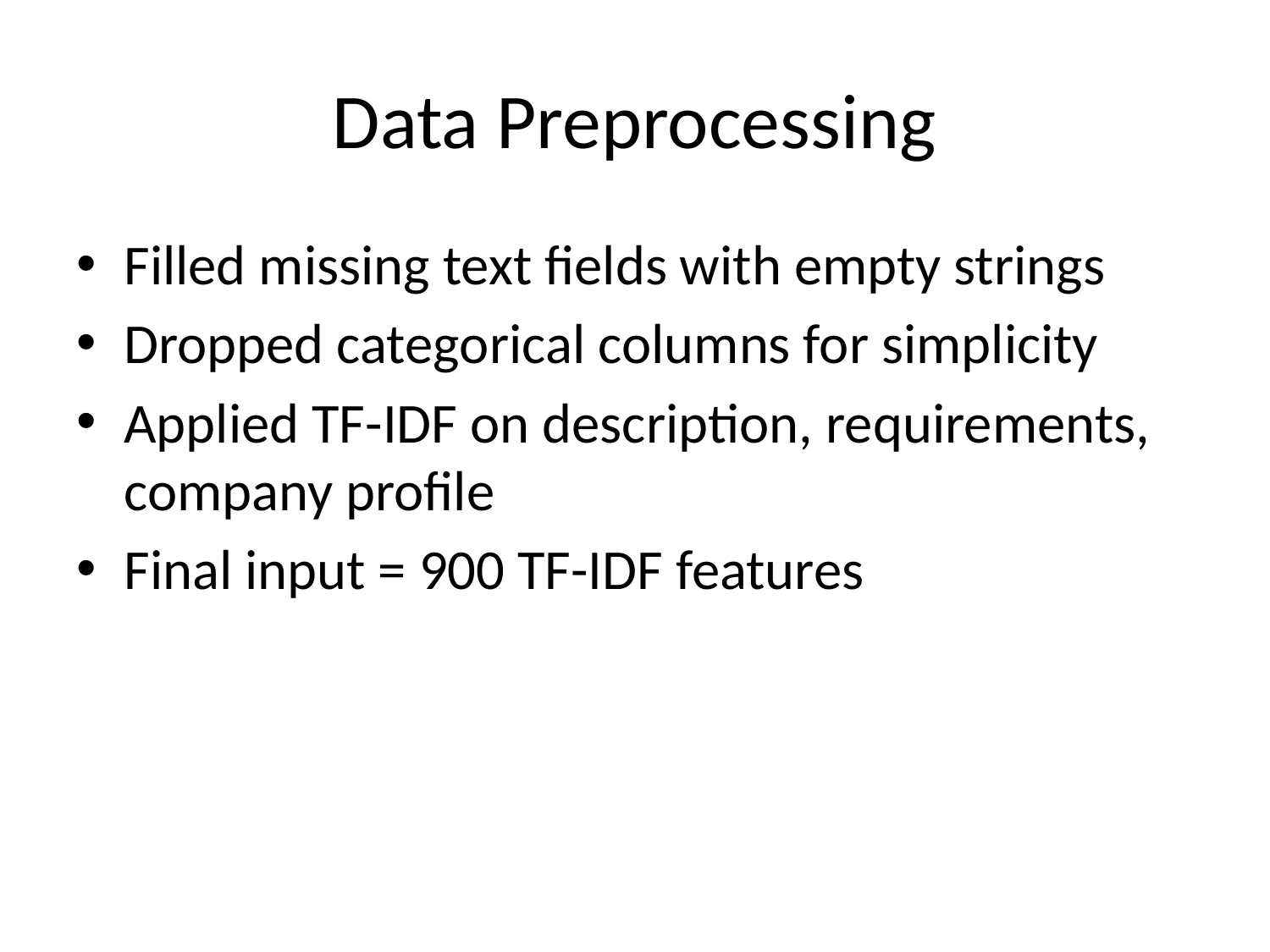

# Data Preprocessing
Filled missing text fields with empty strings
Dropped categorical columns for simplicity
Applied TF-IDF on description, requirements, company profile
Final input = 900 TF-IDF features